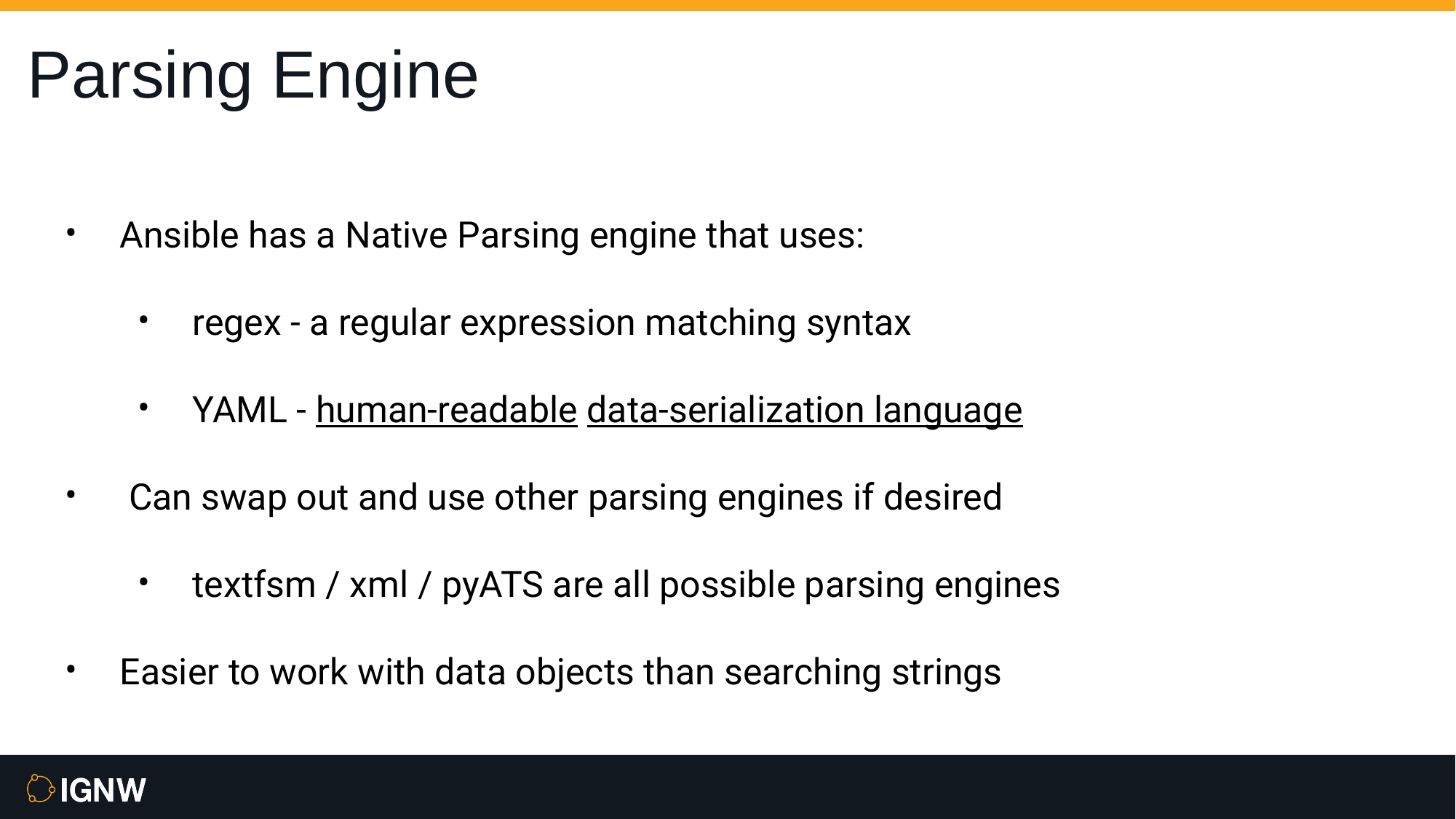

# Parsing Engine
Ansible has a Native Parsing engine that uses:
regex - a regular expression matching syntax
YAML - human-readable data-serialization language
 Can swap out and use other parsing engines if desired
textfsm / xml / pyATS are all possible parsing engines
Easier to work with data objects than searching strings